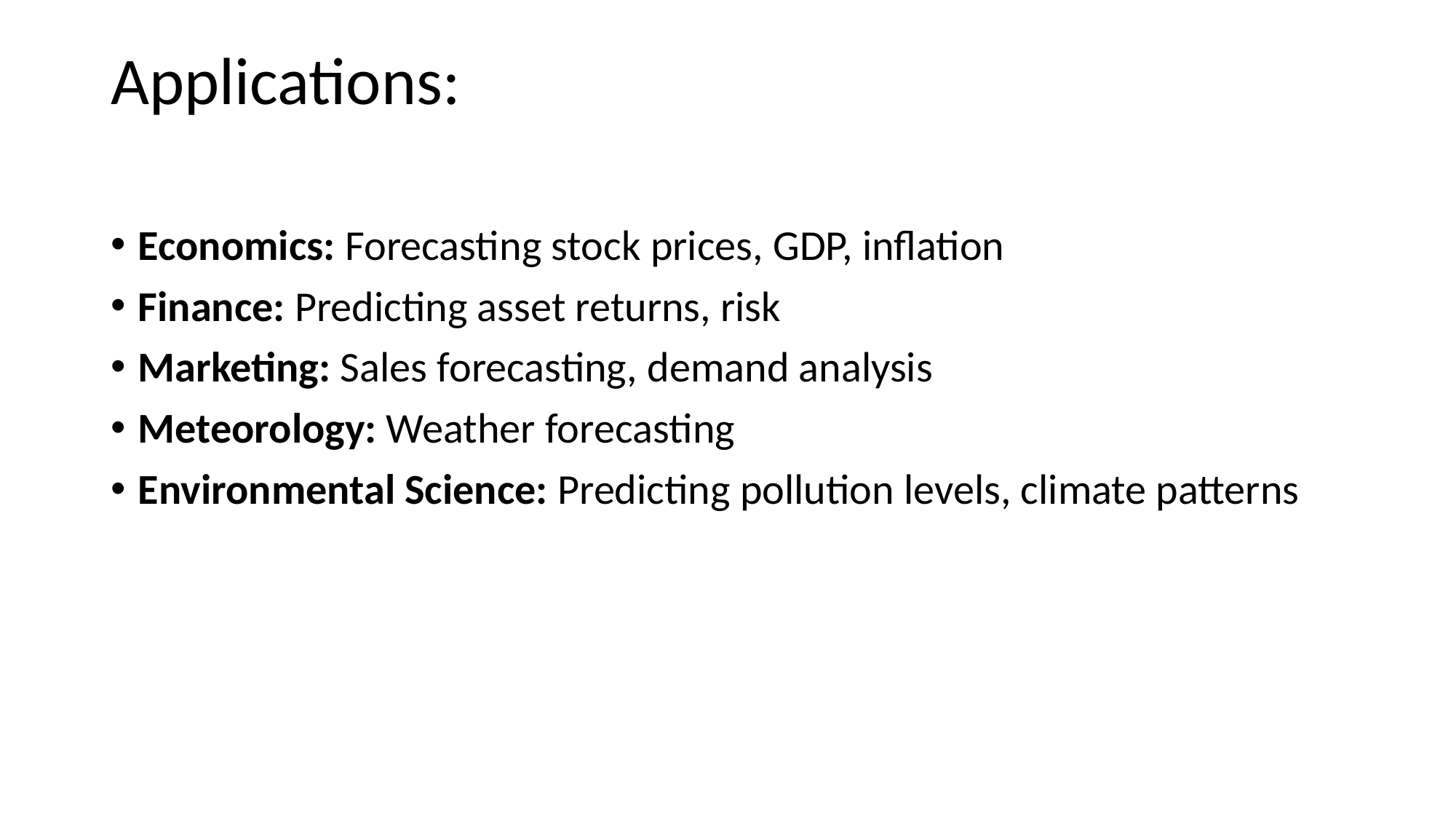

# Applications:
Economics: Forecasting stock prices, GDP, inflation
Finance: Predicting asset returns, risk
Marketing: Sales forecasting, demand analysis
Meteorology: Weather forecasting
Environmental Science: Predicting pollution levels, climate patterns